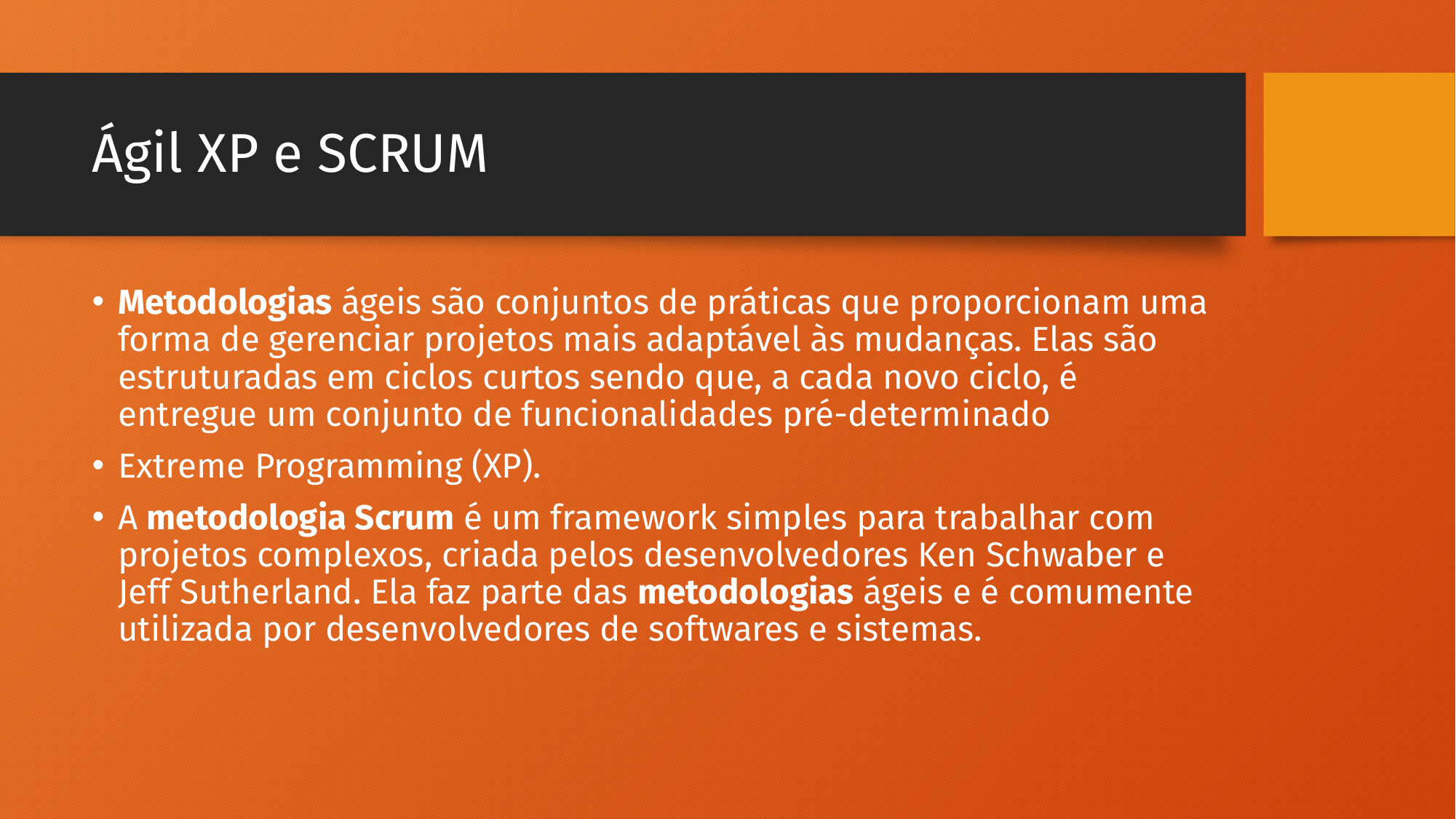

# Ágil XP e SCRUM
Metodologias ágeis são conjuntos de práticas que proporcionam uma forma de gerenciar projetos mais adaptável às mudanças. Elas são estruturadas em ciclos curtos sendo que, a cada novo ciclo, é entregue um conjunto de funcionalidades pré-determinado
Extreme Programming (XP).
A metodologia Scrum é um framework simples para trabalhar com projetos complexos, criada pelos desenvolvedores Ken Schwaber e Jeff Sutherland. Ela faz parte das metodologias ágeis e é comumente utilizada por desenvolvedores de softwares e sistemas.